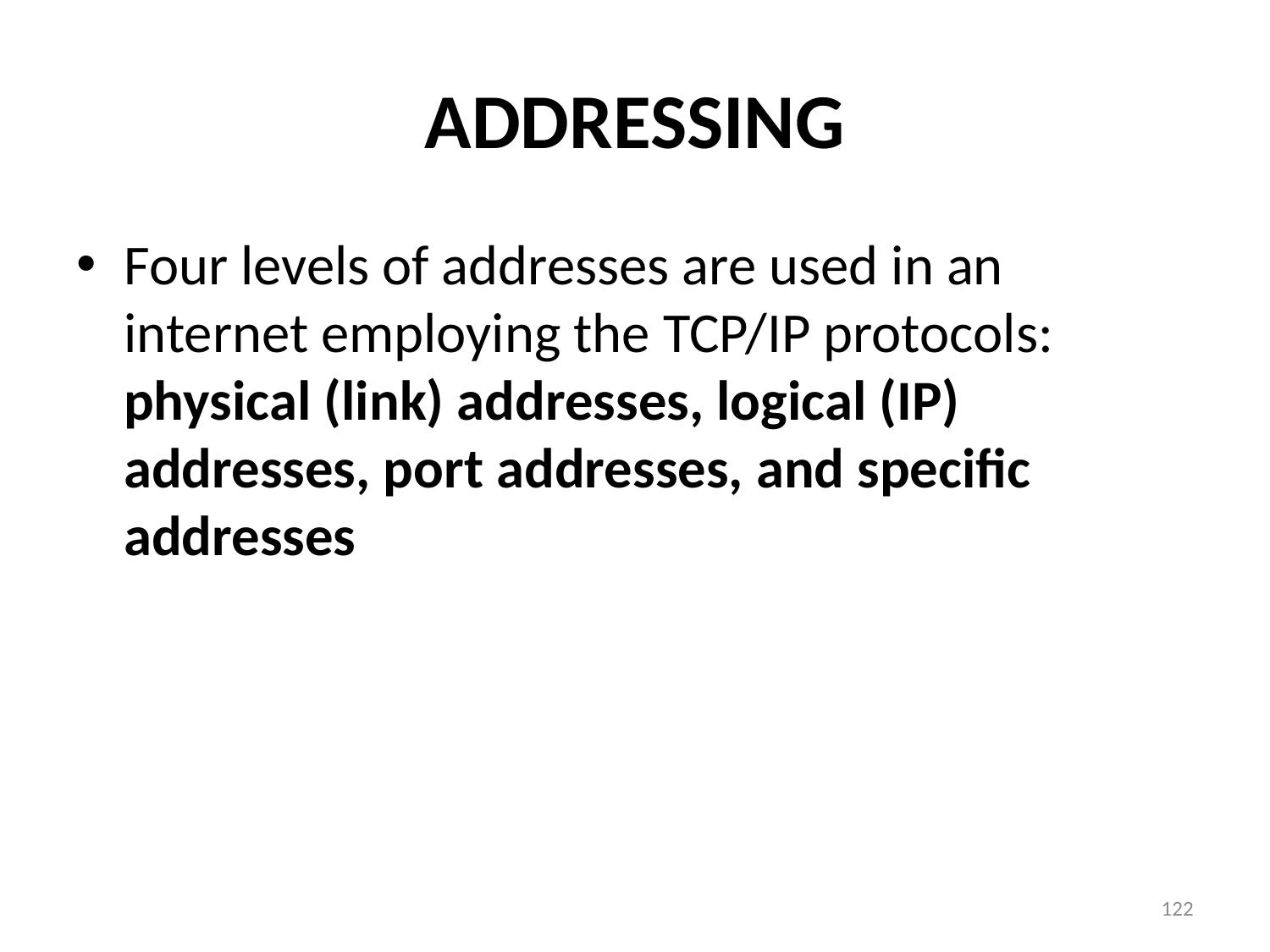

# ADDRESSING
Four levels of addresses are used in an internet employing the TCP/IP protocols: physical (link) addresses, logical (IP) addresses, port addresses, and specific addresses
122